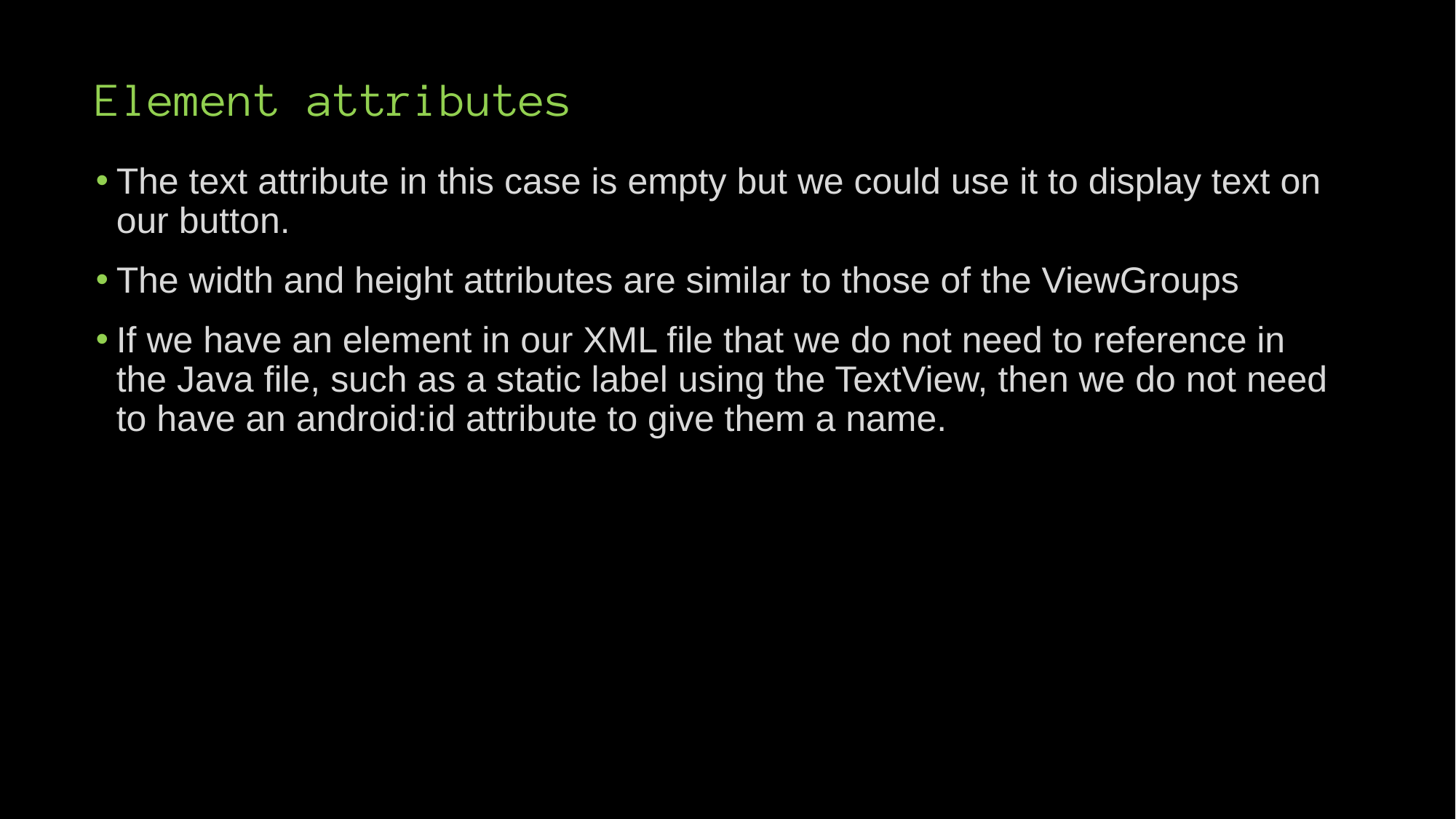

# Element attributes
The text attribute in this case is empty but we could use it to display text on our button.
The width and height attributes are similar to those of the ViewGroups
If we have an element in our XML file that we do not need to reference in the Java file, such as a static label using the TextView, then we do not need to have an android:id attribute to give them a name.